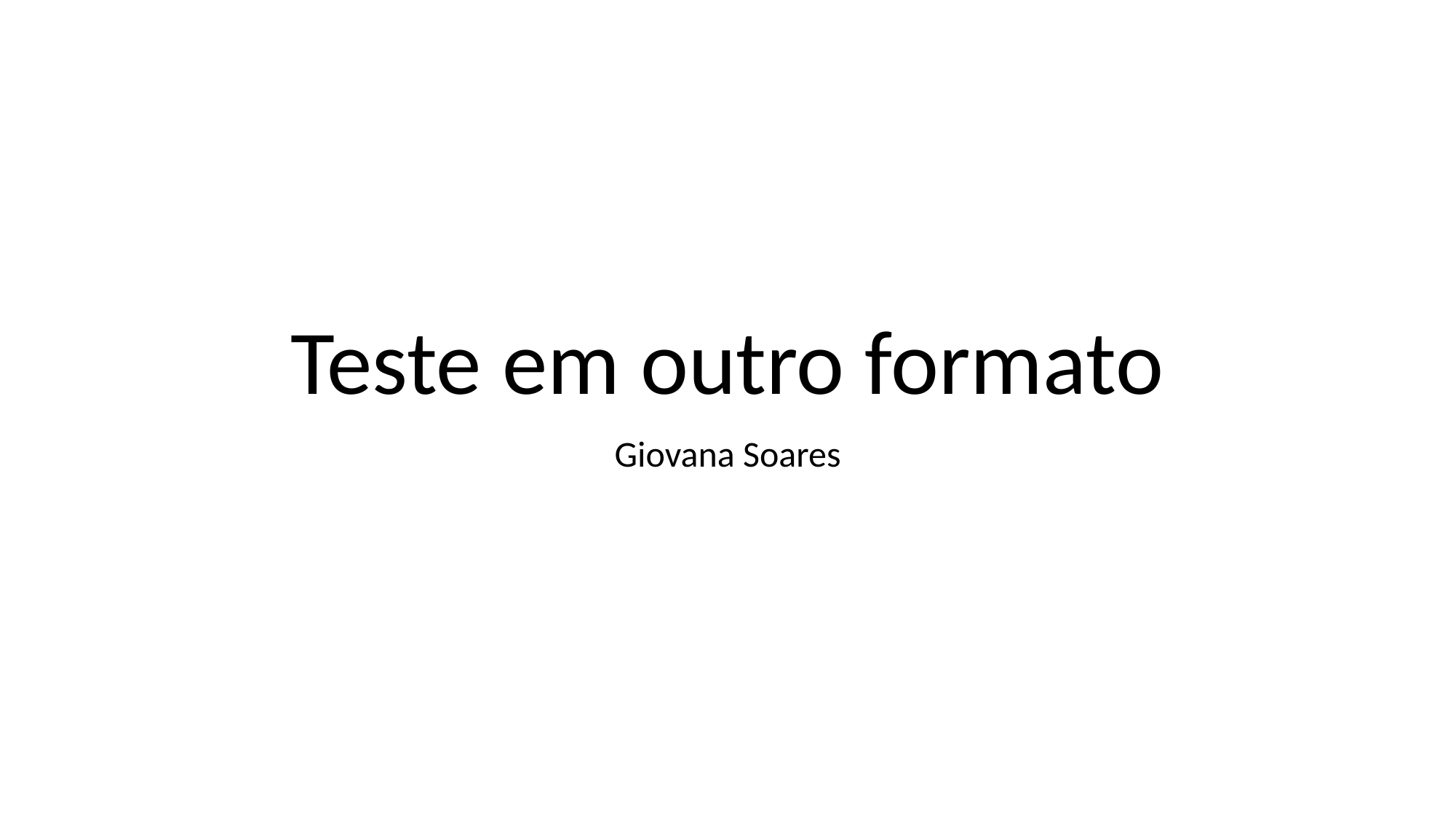

# Teste em outro formato
Giovana Soares